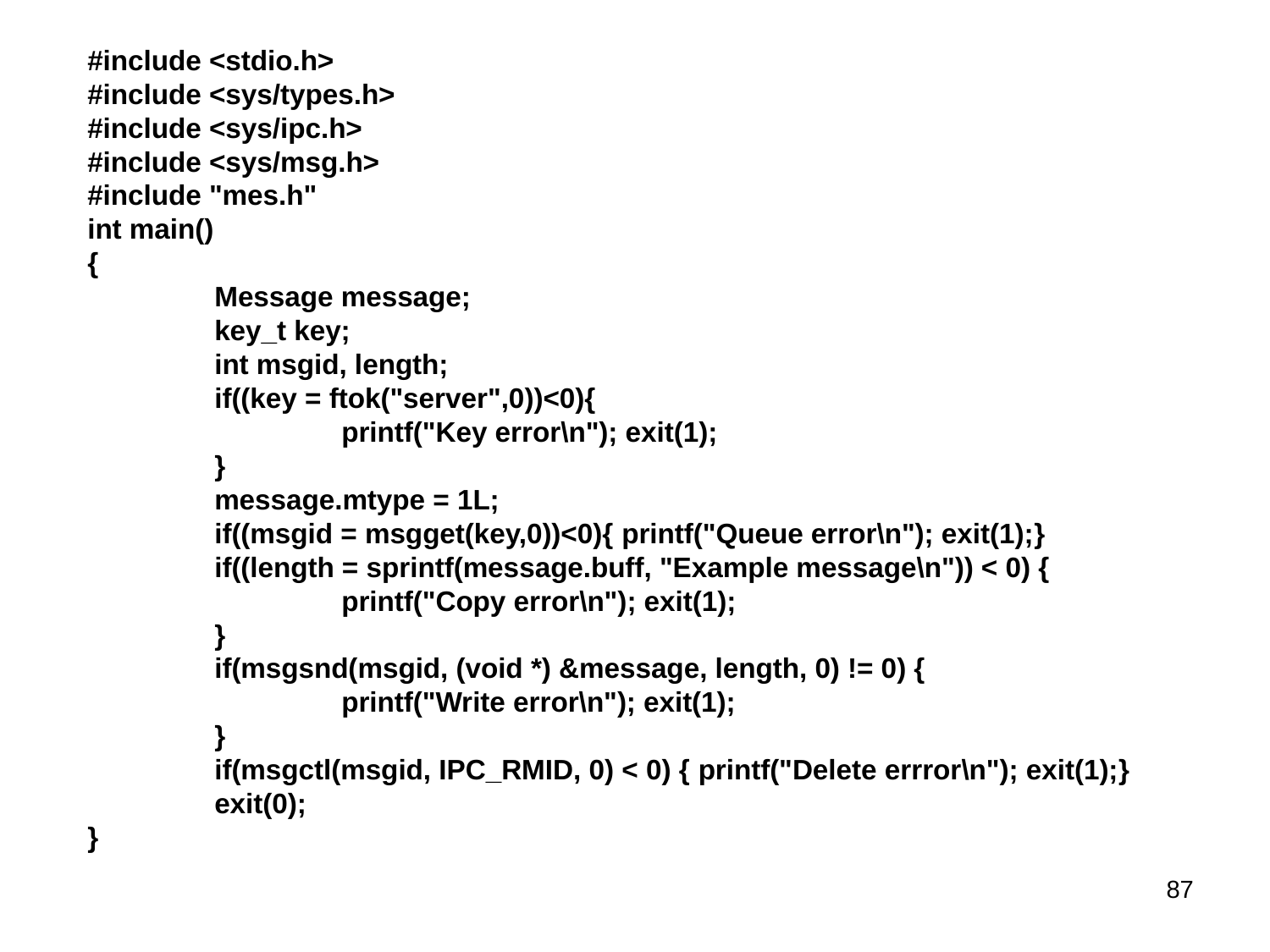

#include <stdio.h>
#include <sys/types.h>
#include <sys/ipc.h>
#include <sys/msg.h>
#include "mes.h"
int main()
{
	Message message;
	key_t key;
	int msgid, length;
	if((key = ftok("server",0))<0){
		printf("Key error\n"); exit(1);
	}
	message.mtype = 1L;
	if((msgid = msgget(key,0))<0){ printf("Queue error\n"); exit(1);}
	if((length = sprintf(message.buff, "Example message\n")) < 0) {
		printf("Copy error\n"); exit(1);
	}
	if(msgsnd(msgid, (void *) &message, length, 0) != 0) {
		printf("Write error\n"); exit(1);
	}
	if(msgctl(msgid, IPC_RMID, 0) < 0) { printf("Delete errror\n"); exit(1);}
	exit(0);
}
87